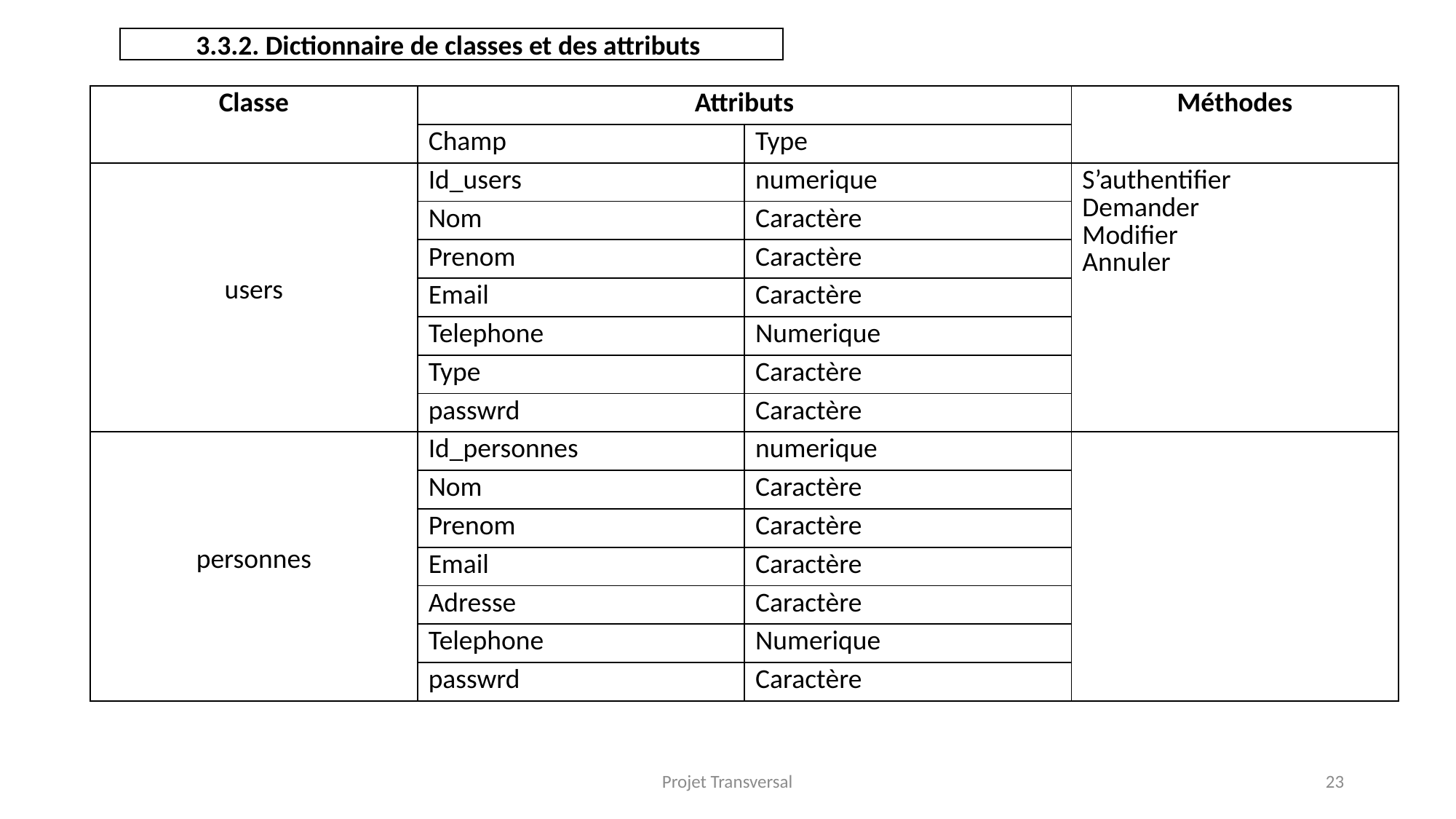

3.3.2. Dictionnaire de classes et des attributs
| Classe | Attributs |  | Méthodes |
| --- | --- | --- | --- |
|  | Champ | Type |  |
| users | Id\_users | numerique | S’authentifier Demander Modifier Annuler |
|  | Nom | Caractère |  |
|  | Prenom | Caractère |  |
|  | Email | Caractère |  |
|  | Telephone | Numerique |  |
|  | Type | Caractère |  |
|  | passwrd | Caractère |  |
| personnes | Id\_personnes | numerique |  |
|  | Nom | Caractère |  |
|  | Prenom | Caractère |  |
|  | Email | Caractère |  |
|  | Adresse | Caractère |  |
|  | Telephone | Numerique |  |
|  | passwrd | Caractère |  |
Projet Transversal
23